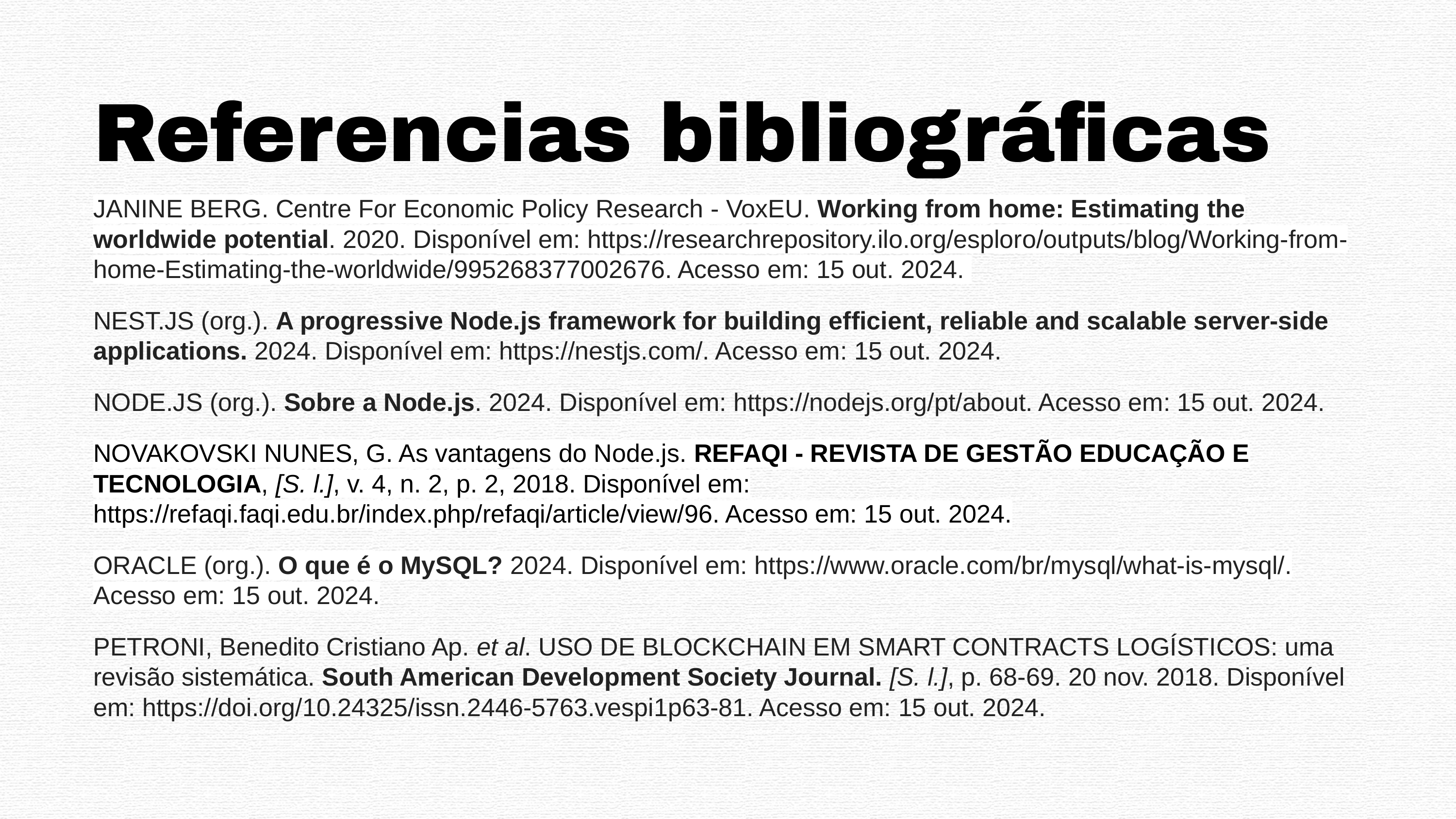

Referencias bibliográficas
JANINE BERG. Centre For Economic Policy Research - VoxEU. Working from home: Estimating the worldwide potential. 2020. Disponível em: https://researchrepository.ilo.org/esploro/outputs/blog/Working-from-home-Estimating-the-worldwide/995268377002676. Acesso em: 15 out. 2024.
NEST.JS (org.). A progressive Node.js framework for building efficient, reliable and scalable server-side applications. 2024. Disponível em: https://nestjs.com/. Acesso em: 15 out. 2024.
NODE.JS (org.). Sobre a Node.js. 2024. Disponível em: https://nodejs.org/pt/about. Acesso em: 15 out. 2024.
NOVAKOVSKI NUNES, G. As vantagens do Node.js. REFAQI - REVISTA DE GESTÃO EDUCAÇÃO E TECNOLOGIA, [S. l.], v. 4, n. 2, p. 2, 2018. Disponível em: https://refaqi.faqi.edu.br/index.php/refaqi/article/view/96. Acesso em: 15 out. 2024.
ORACLE (org.). O que é o MySQL? 2024. Disponível em: https://www.oracle.com/br/mysql/what-is-mysql/. Acesso em: 15 out. 2024.
PETRONI, Benedito Cristiano Ap. et al. USO DE BLOCKCHAIN EM SMART CONTRACTS LOGÍSTICOS: uma revisão sistemática. South American Development Society Journal. [S. l.], p. 68-69. 20 nov. 2018. Disponível em: https://doi.org/10.24325/issn.2446-5763.vespi1p63-81. Acesso em: 15 out. 2024.